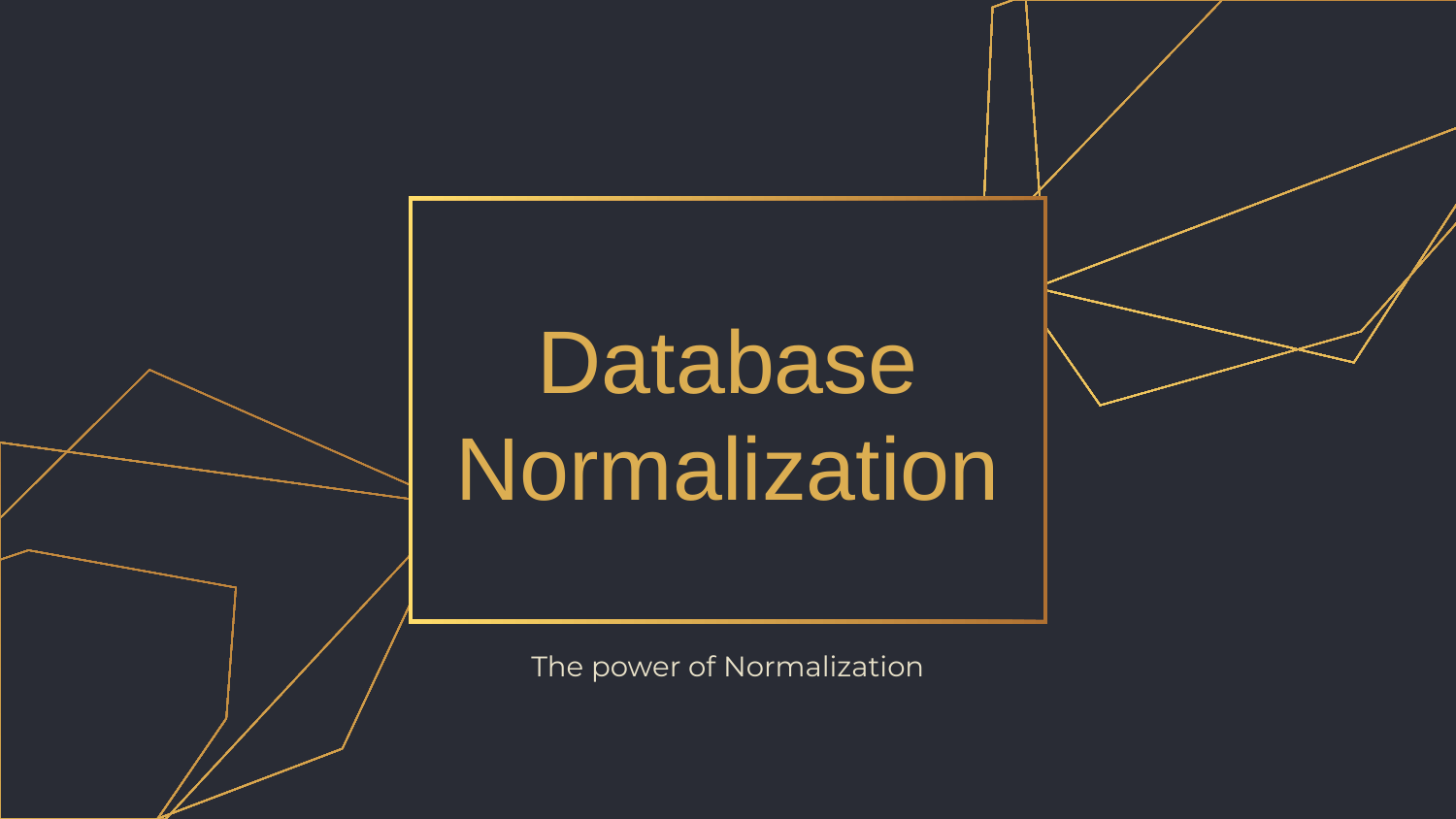

# Database Normalization
The power of Normalization